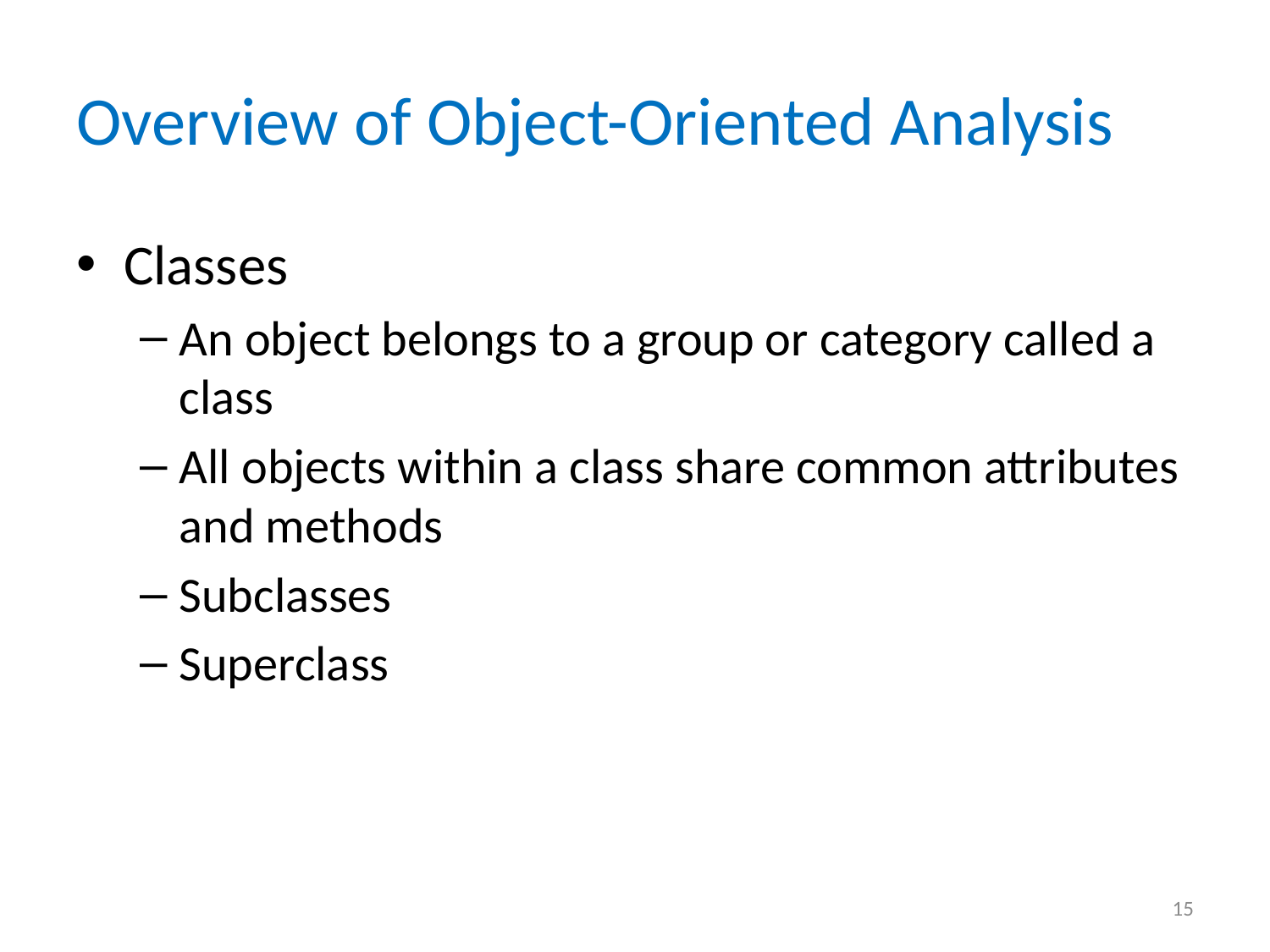

# Overview of Object-Oriented Analysis
Classes
An object belongs to a group or category called a class
All objects within a class share common attributes and methods
Subclasses
Superclass
15